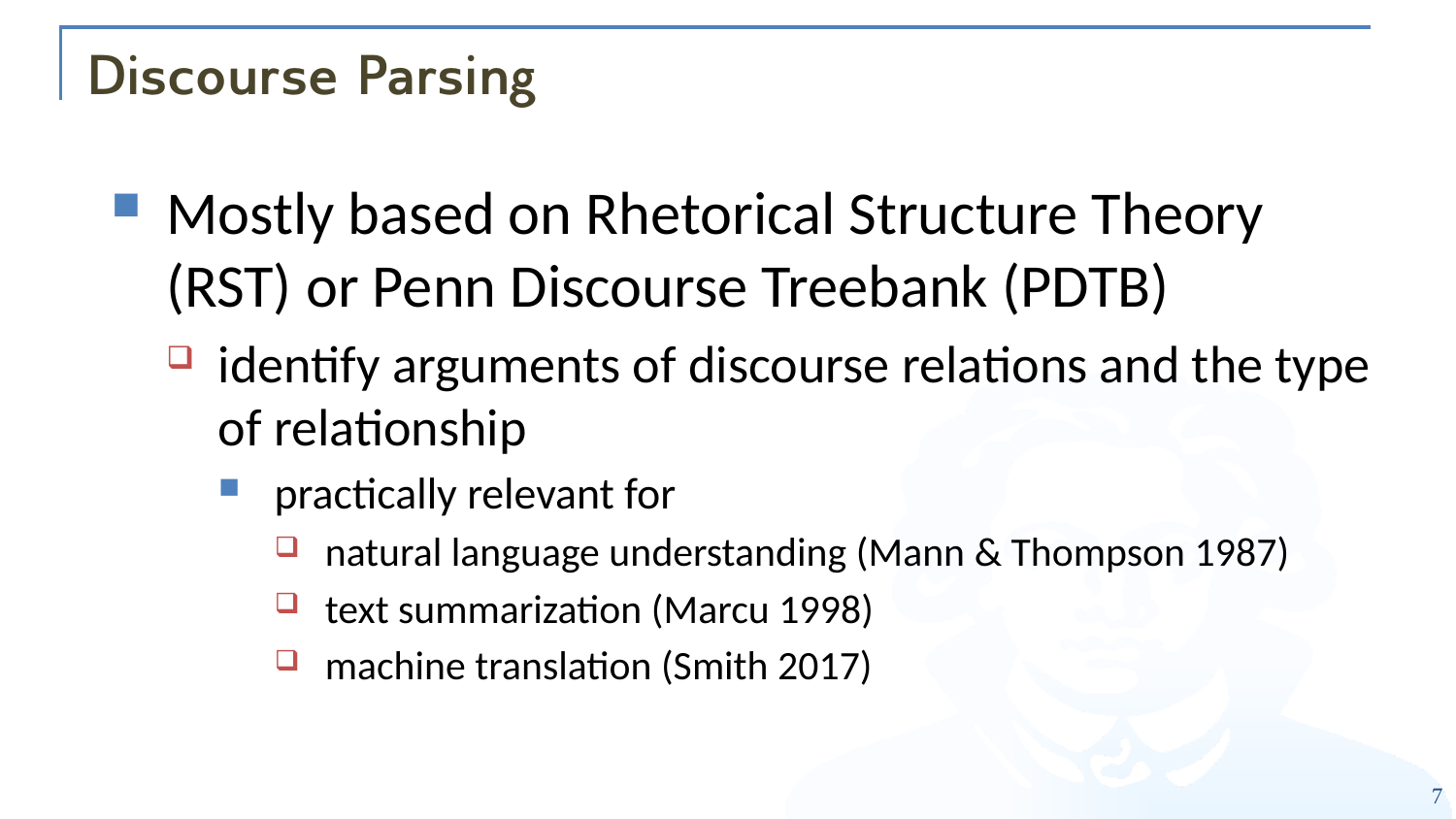

# Discourse Parsing
Mostly based on Rhetorical Structure Theory (RST) or Penn Discourse Treebank (PDTB)
identify arguments of discourse relations and the type of relationship
practically relevant for
natural language understanding (Mann & Thompson 1987)
text summarization (Marcu 1998)
machine translation (Smith 2017)

7